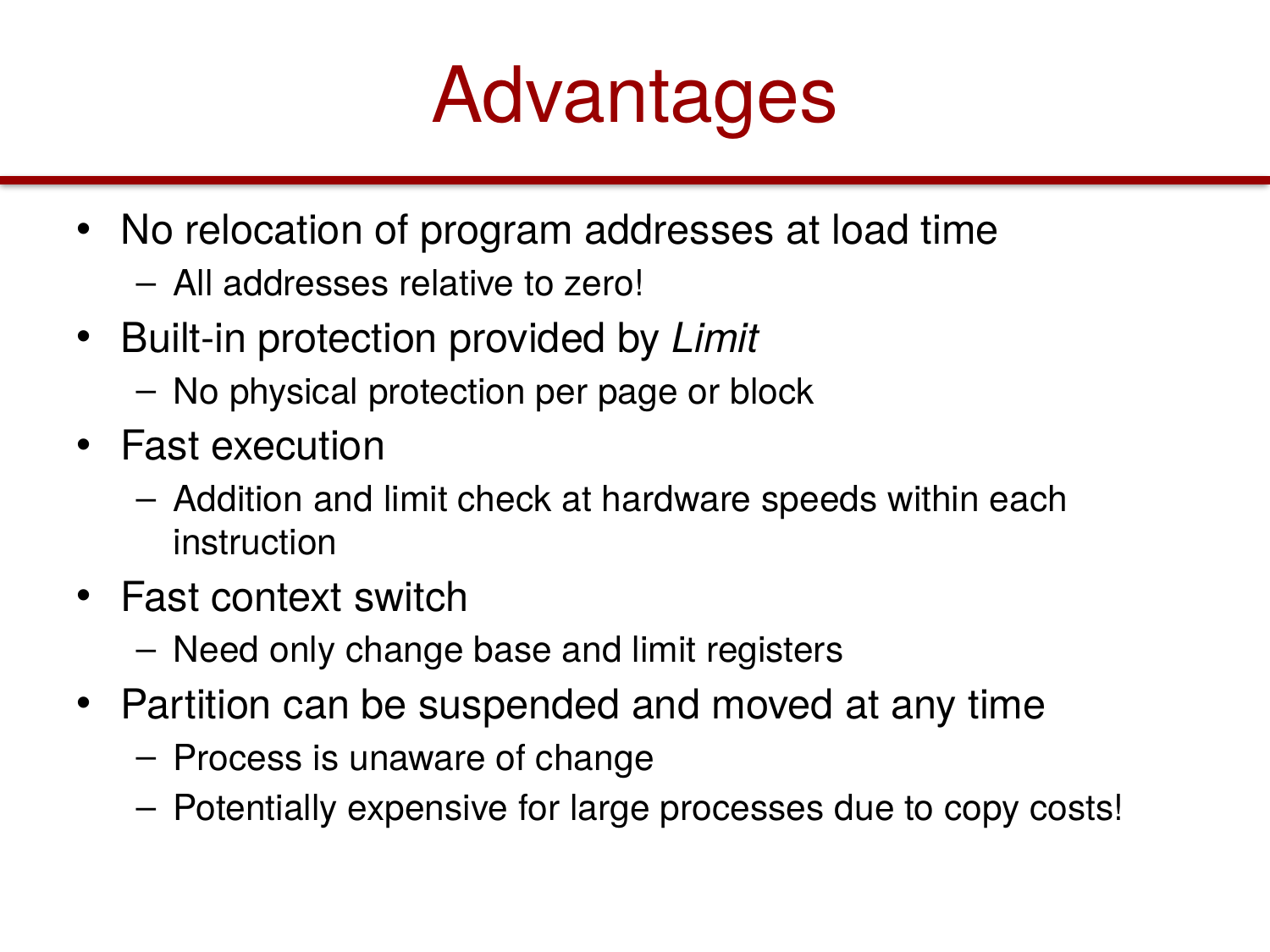

# Advantages
No relocation of program addresses at load time
All addresses relative to zero!
Built-in protection provided by Limit
No physical protection per page or block
Fast execution
Addition and limit check at hardware speeds within each instruction
Fast context switch
Need only change base and limit registers
Partition can be suspended and moved at any time
Process is unaware of change
Potentially expensive for large processes due to copy costs!